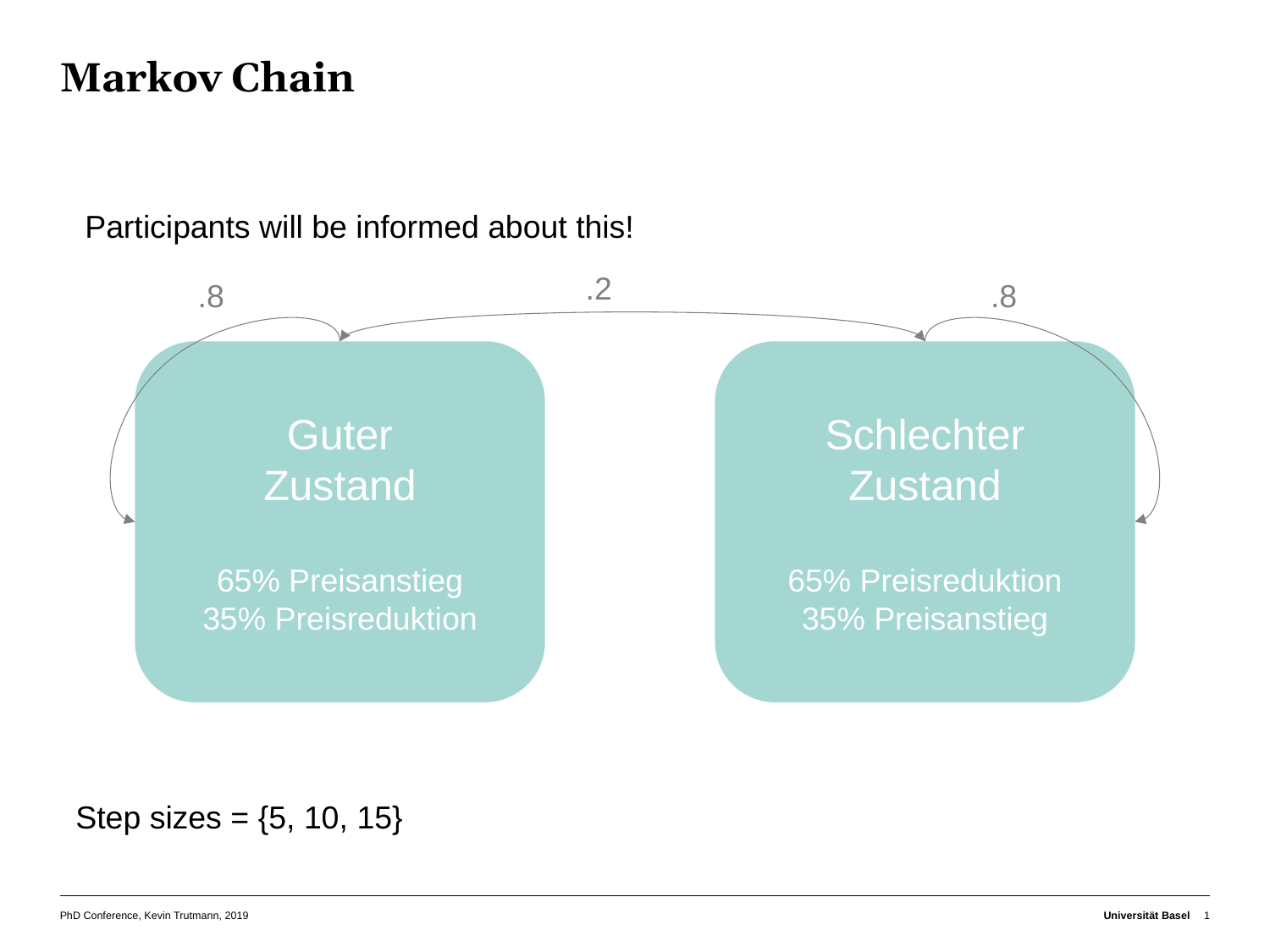

# Markov Chain
Participants will be informed about this!
.2
.8
.8
Schlechter Zustand

65% Preisreduktion
35% Preisanstieg
Guter
Zustand

65% Preisanstieg
35% Preisreduktion
Step sizes = {5, 10, 15}
PhD Conference, Kevin Trutmann, 2019
Universität Basel
1